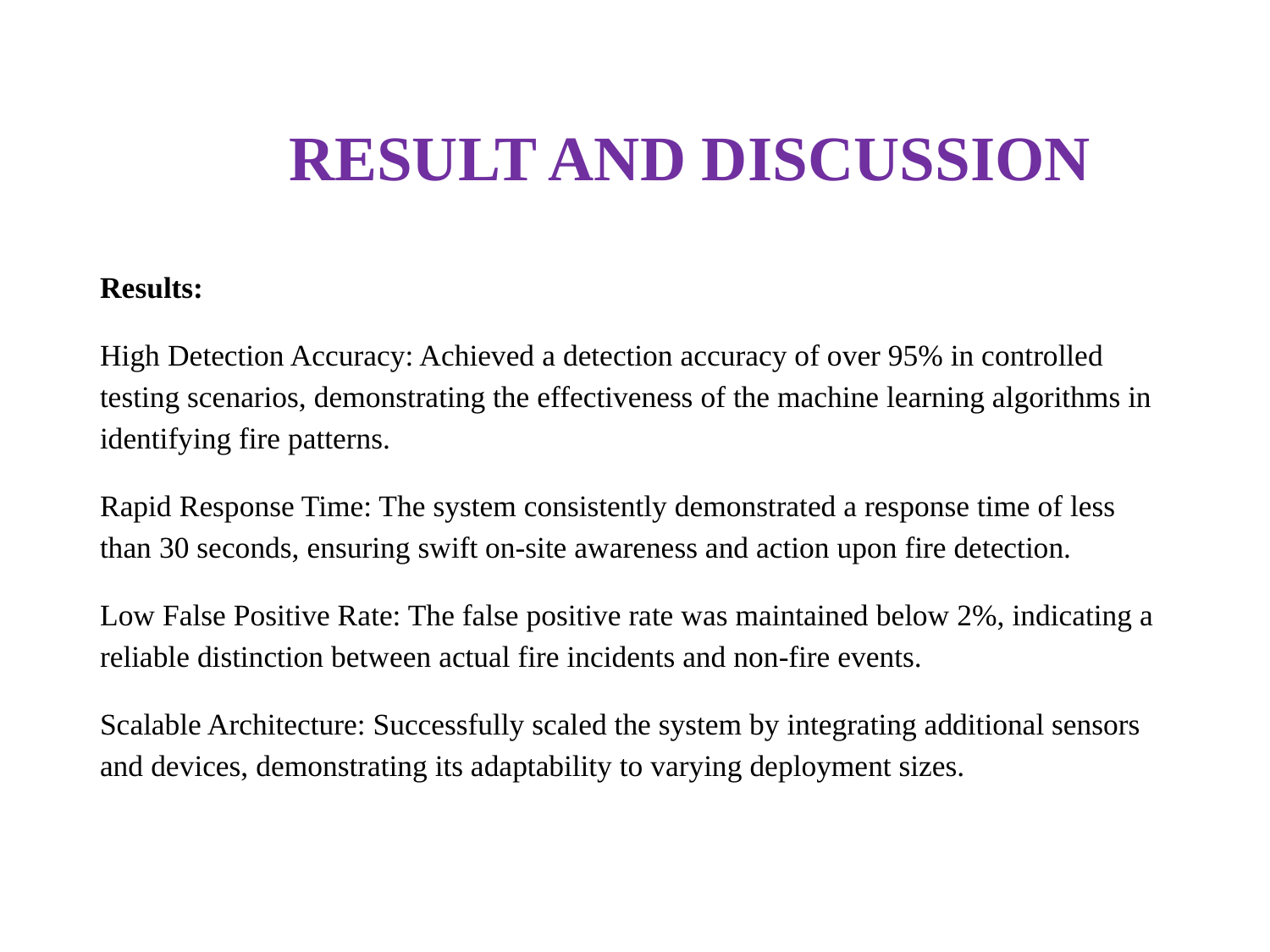

# RESULT AND DISCUSSION

Results:
High Detection Accuracy: Achieved a detection accuracy of over 95% in controlled testing scenarios, demonstrating the effectiveness of the machine learning algorithms in identifying fire patterns.
Rapid Response Time: The system consistently demonstrated a response time of less than 30 seconds, ensuring swift on-site awareness and action upon fire detection.
Low False Positive Rate: The false positive rate was maintained below 2%, indicating a reliable distinction between actual fire incidents and non-fire events.
Scalable Architecture: Successfully scaled the system by integrating additional sensors and devices, demonstrating its adaptability to varying deployment sizes.